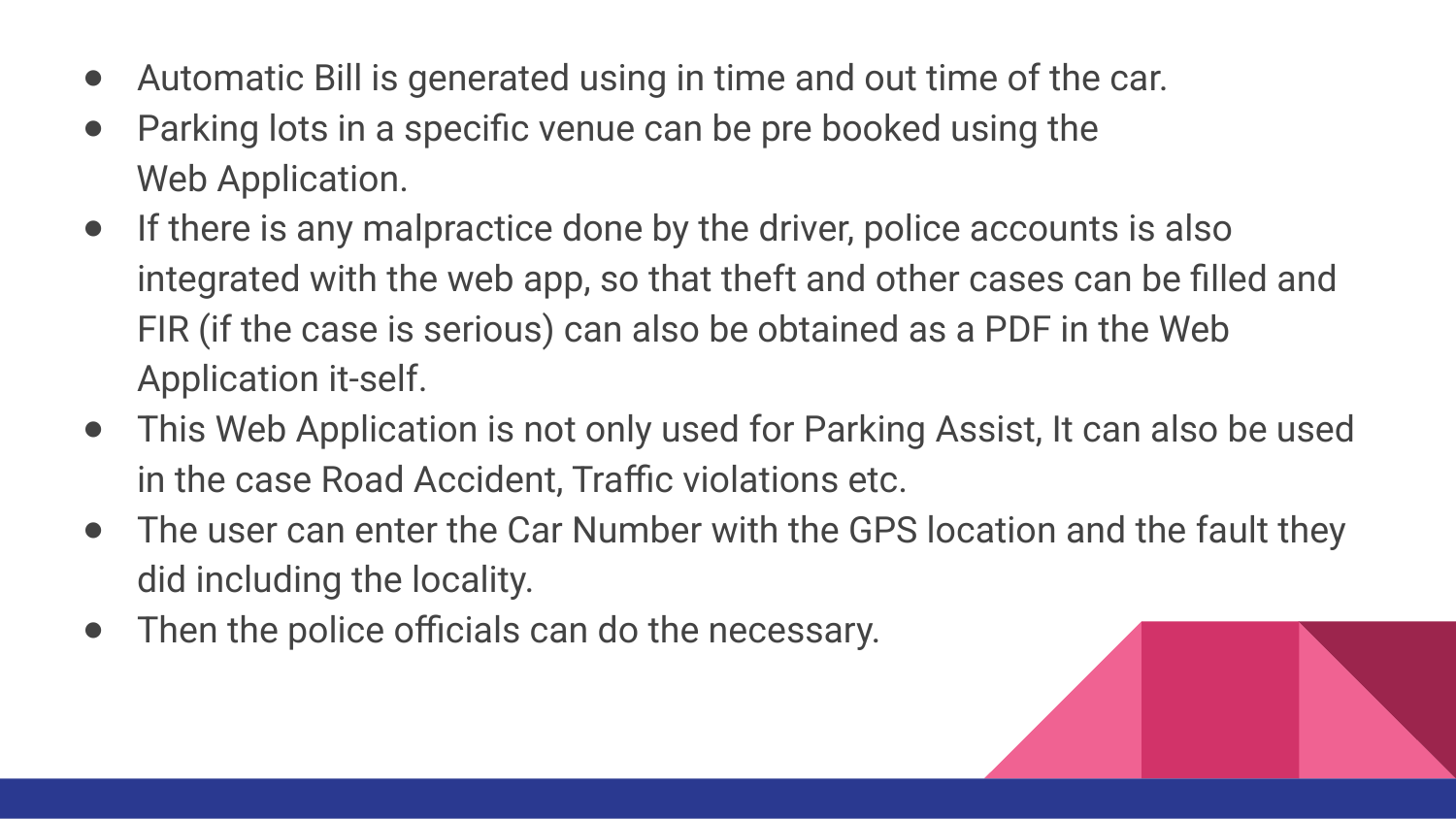

Automatic Bill is generated using in time and out time of the car.
Parking lots in a specific venue can be pre booked using the
      Web Application.
If there is any malpractice done by the driver, police accounts is also integrated with the web app, so that theft and other cases can be filled and FIR (if the case is serious) can also be obtained as a PDF in the Web Application it-self.
This Web Application is not only used for Parking Assist, It can also be used in the case Road Accident, Traffic violations etc.
The user can enter the Car Number with the GPS location and the fault they did including the locality.
Then the police officials can do the necessary.